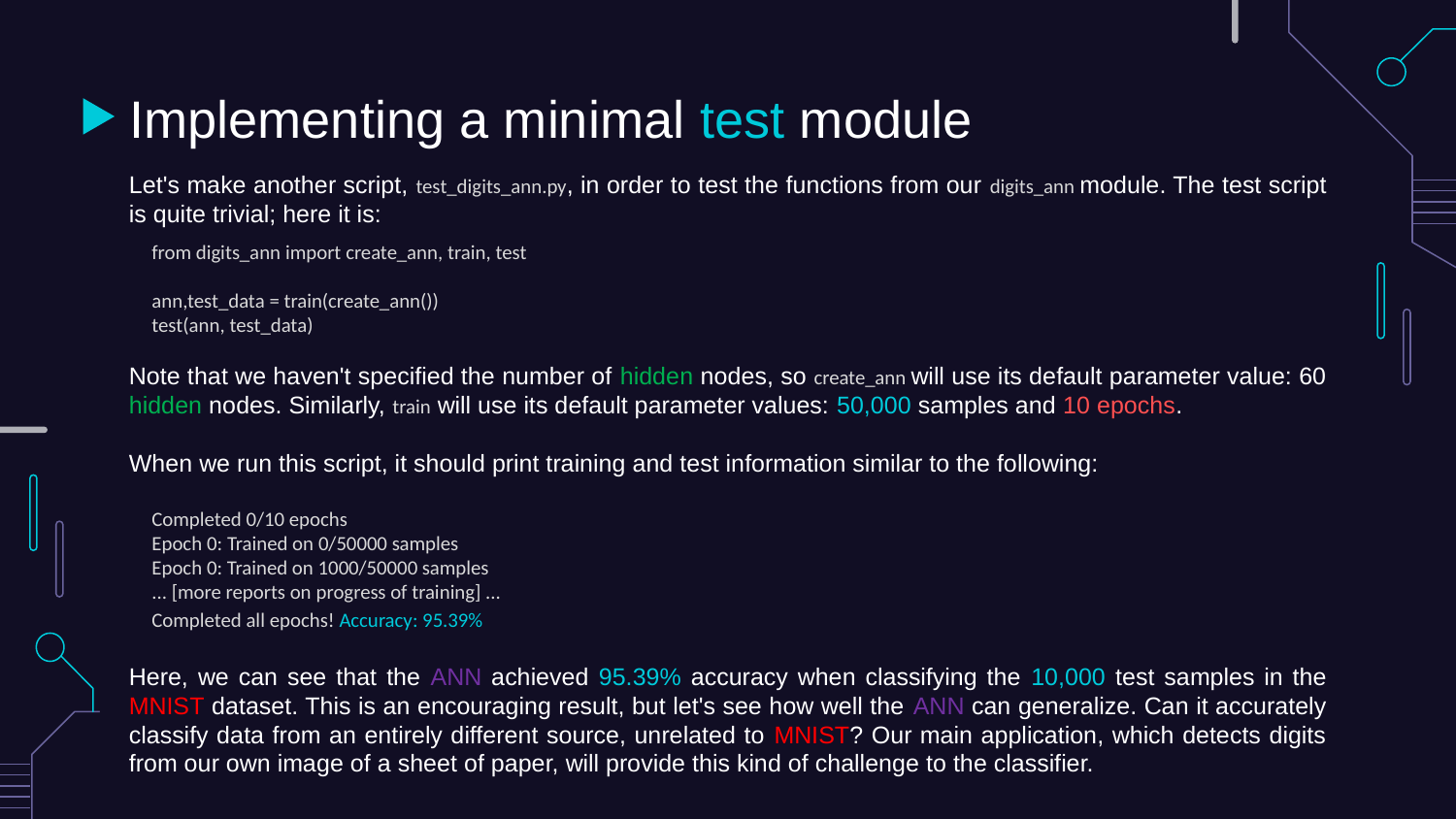

# Implementing a minimal test module
Let's make another script, test_digits_ann.py, in order to test the functions from our digits_ann module. The test script is quite trivial; here it is:

     from digits_ann import create_ann, train, test

     ann,test_data = train(create_ann())
     test(ann, test_data)

Note that we haven't specified the number of hidden nodes, so create_ann will use its default parameter value: 60 hidden nodes. Similarly, train will use its default parameter values: 50,000 samples and 10 epochs.

When we run this script, it should print training and test information similar to the following:

     Completed 0/10 epochs
     Epoch 0: Trained on 0/50000 samples
     Epoch 0: Trained on 1000/50000 samples
     ... [more reports on progress of training] ...
     Completed all epochs! Accuracy: 95.39%

Here, we can see that the ANN achieved 95.39% accuracy when classifying the 10,000 test samples in the MNIST dataset. This is an encouraging result, but let's see how well the ANN can generalize. Can it accurately classify data from an entirely different source, unrelated to MNIST? Our main application, which detects digits from our own image of a sheet of paper, will provide this kind of challenge to the classifier.